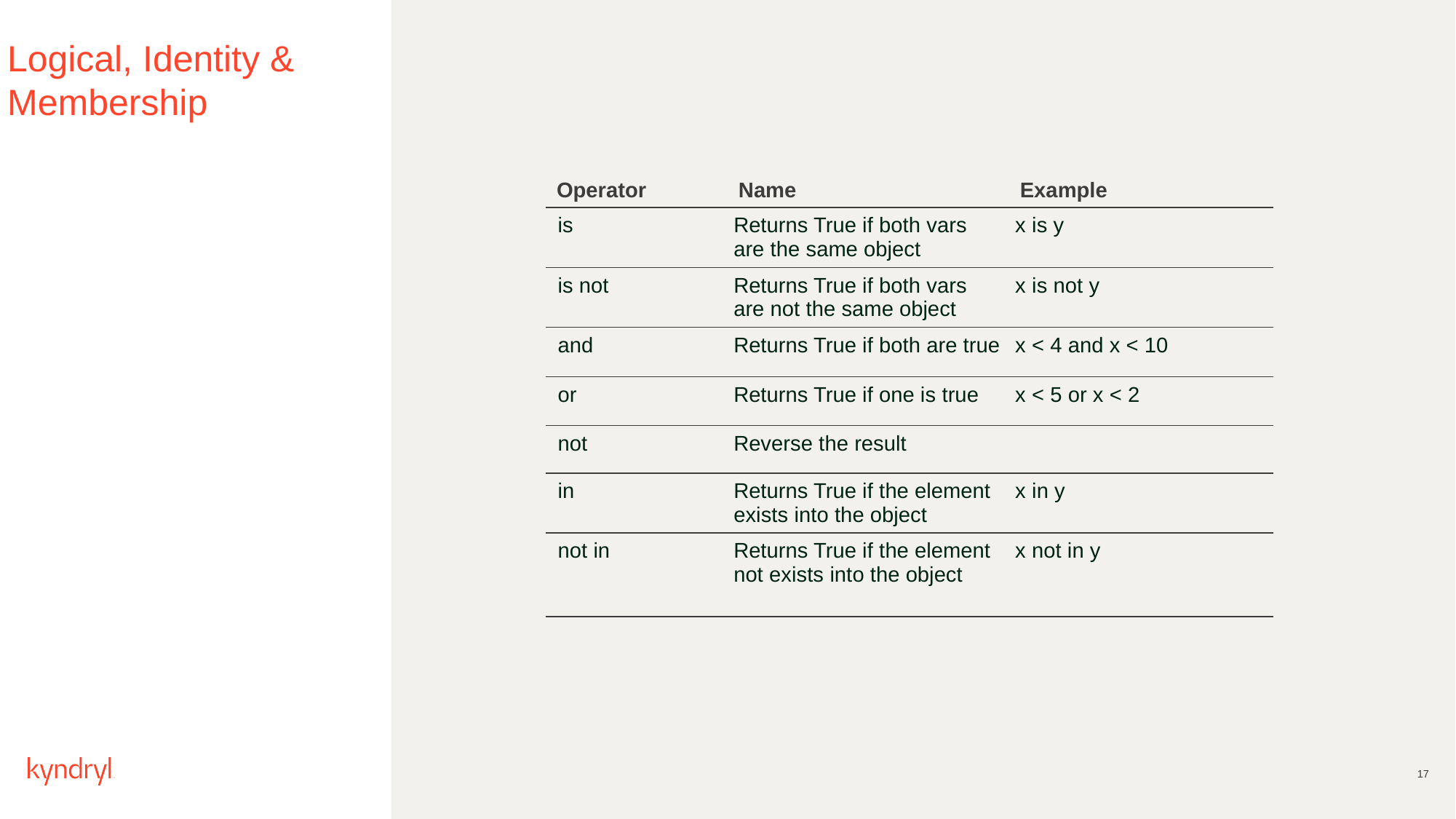

# Logical, Identity & Membership
| Operator | Name | Example |  |
| --- | --- | --- | --- |
| is | Returns True if both vars are the same object | x is y |  |
| is not | Returns True if both vars are not the same object | x is not y |  |
| and | Returns True if both are true | x < 4 and x < 10 |  |
| or | Returns True if one is true | x < 5 or x < 2 |  |
| not | Reverse the result |  |  |
| in | Returns True if the element exists into the object | x in y |  |
| not in | Returns True if the element not exists into the object | x not in y |  |
17